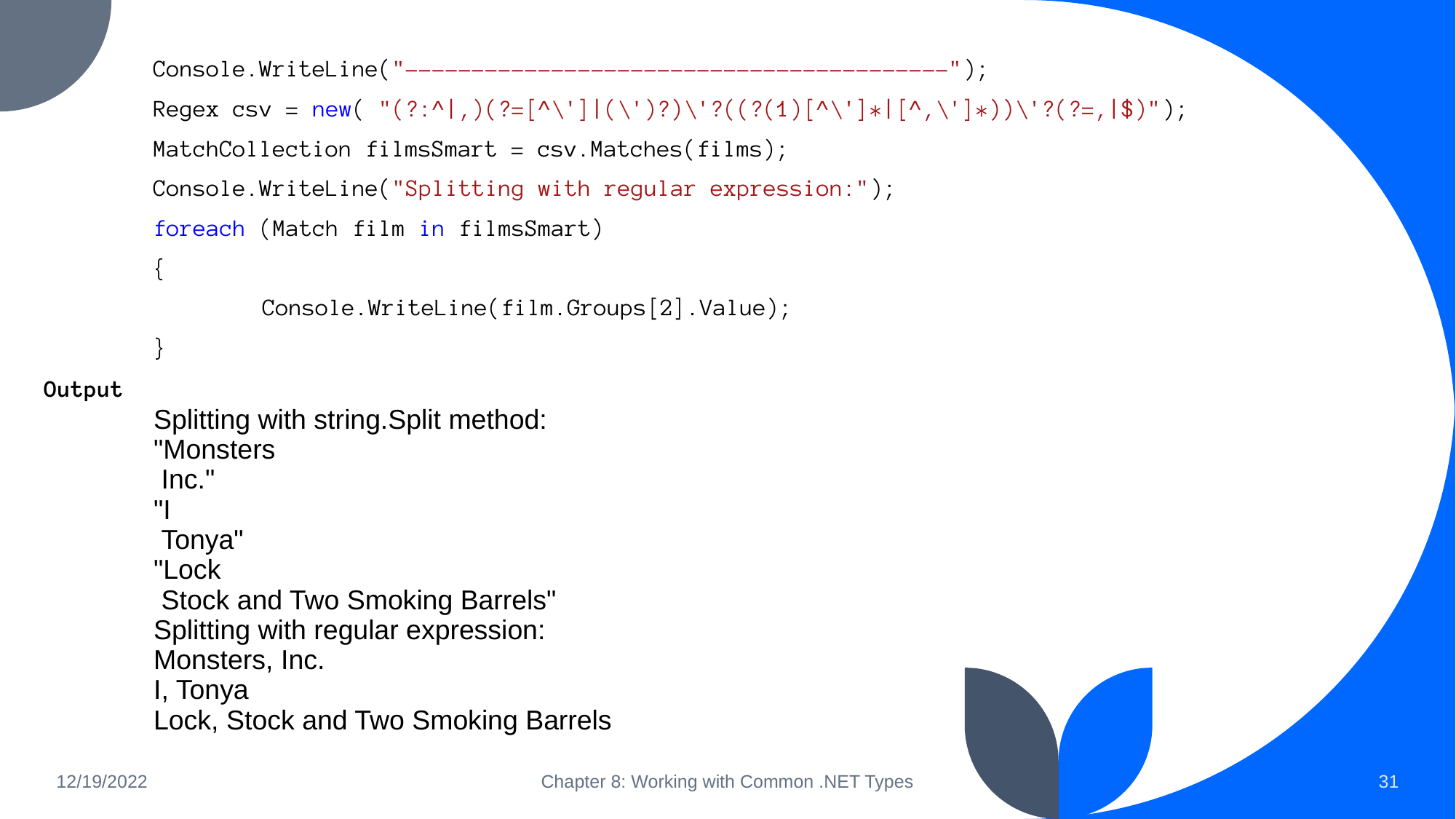

Console.WriteLine("-----------------------------------------");
	Regex csv = new( "(?:^|,)(?=[^\']|(\')?)\'?((?(1)[^\']*|[^,\']*))\'?(?=,|$)");
	MatchCollection filmsSmart = csv.Matches(films);
	Console.WriteLine("Splitting with regular expression:");
	foreach (Match film in filmsSmart)
	{
		Console.WriteLine(film.Groups[2].Value);
	}
Output
	Splitting with string.Split method:
	"Monsters
	 Inc."
	"I
	 Tonya"
	"Lock
	 Stock and Two Smoking Barrels"
	Splitting with regular expression:
	Monsters, Inc.
	I, Tonya
	Lock, Stock and Two Smoking Barrels

12/19/2022
Chapter 8: Working with Common .NET Types
31